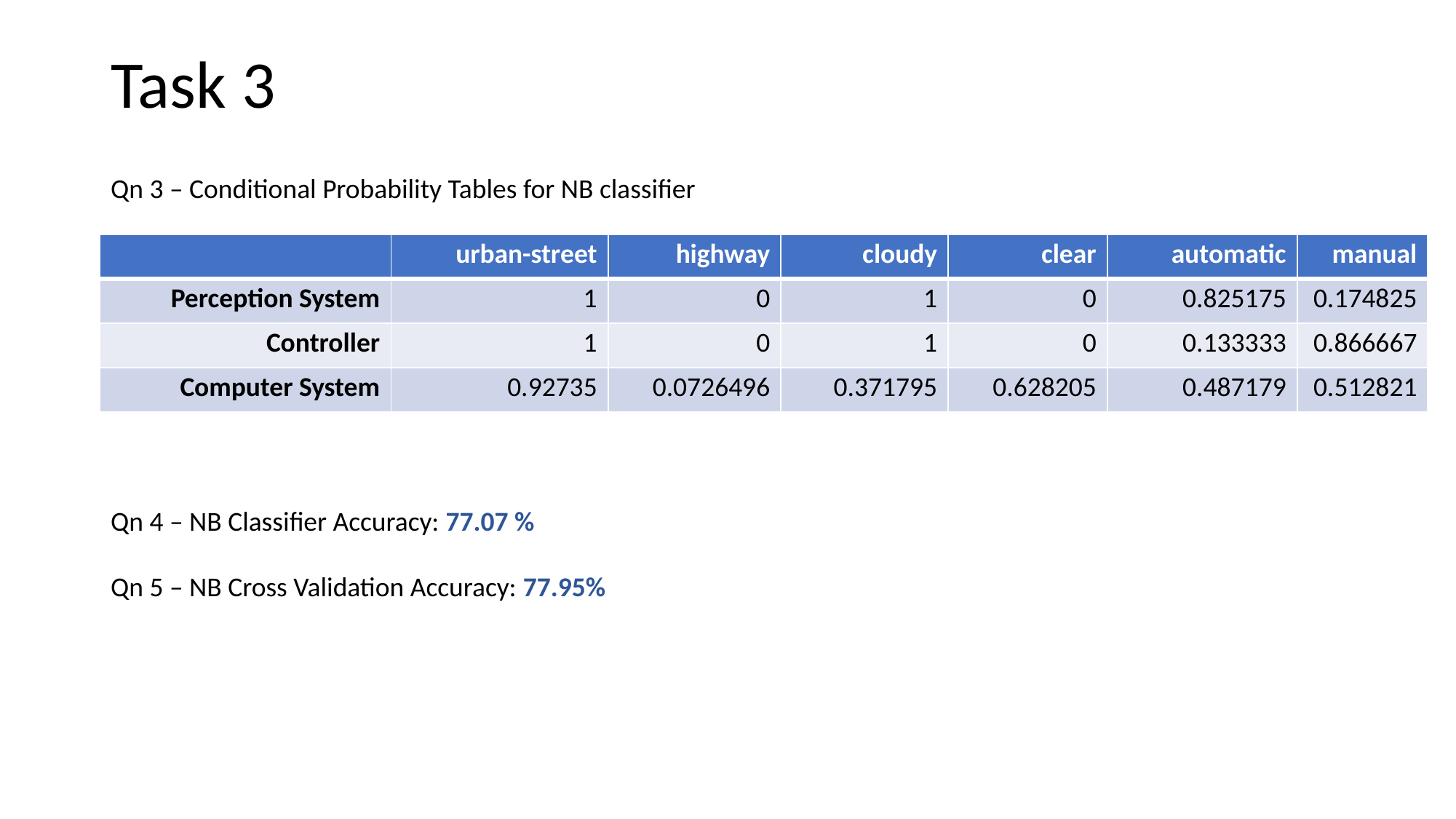

Task 3
Qn 3 – Conditional Probability Tables for NB classifier

|  | urban-street | highway | cloudy | clear | automatic | manual |
| --- | --- | --- | --- | --- | --- | --- |
| Perception System | 1 | 0 | 1 | 0 | 0.825175 | 0.174825 |
| Controller | 1 | 0 | 1 | 0 | 0.133333 | 0.866667 |
| Computer System | 0.92735 | 0.0726496 | 0.371795 | 0.628205 | 0.487179 | 0.512821 |
Qn 4 – NB Classifier Accuracy: 77.07 %

Qn 5 – NB Cross Validation Accuracy: 77.95%